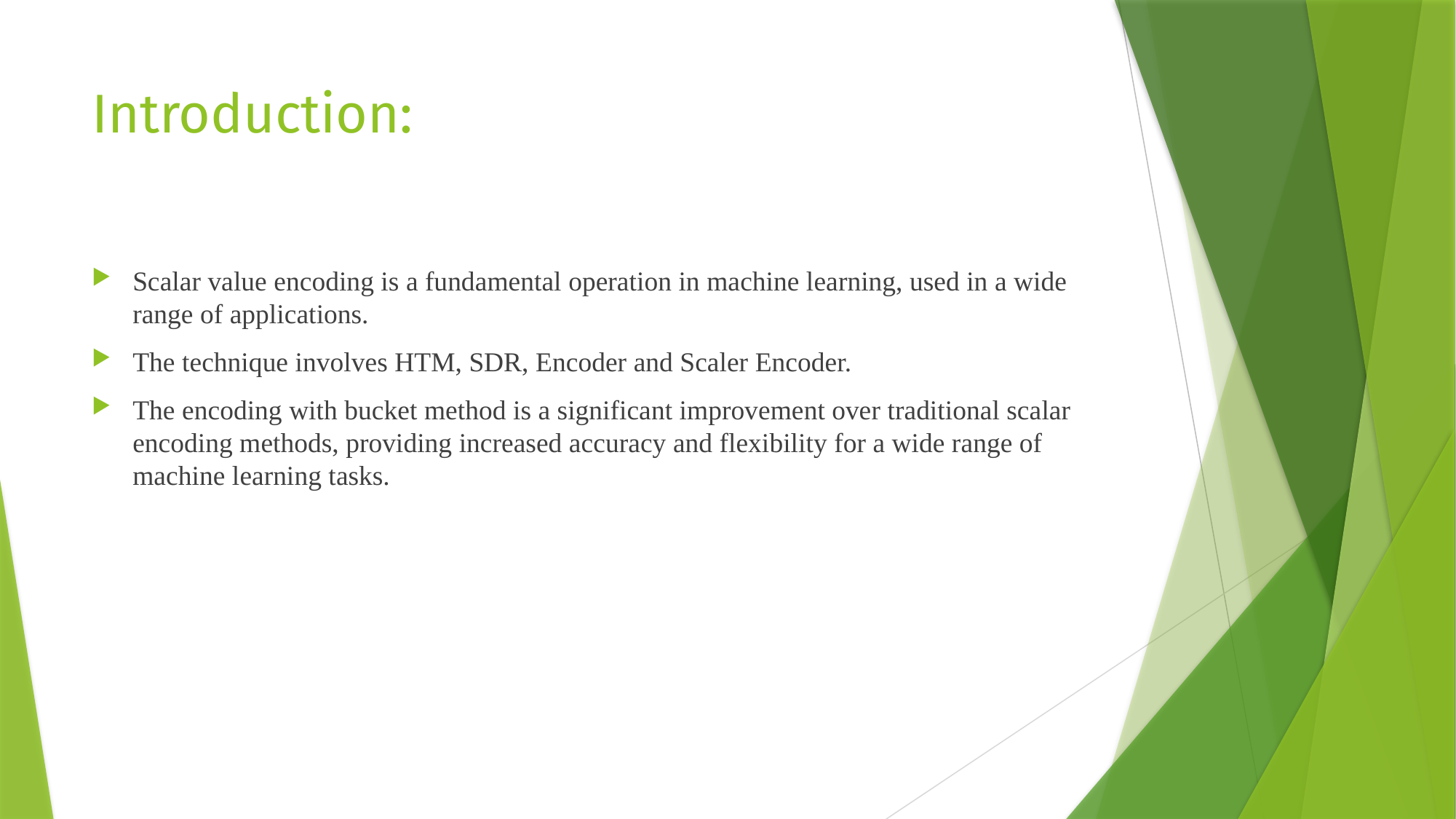

# Introduction:
Scalar value encoding is a fundamental operation in machine learning, used in a wide range of applications.
The technique involves HTM, SDR, Encoder and Scaler Encoder.
The encoding with bucket method is a significant improvement over traditional scalar encoding methods, providing increased accuracy and flexibility for a wide range of machine learning tasks.